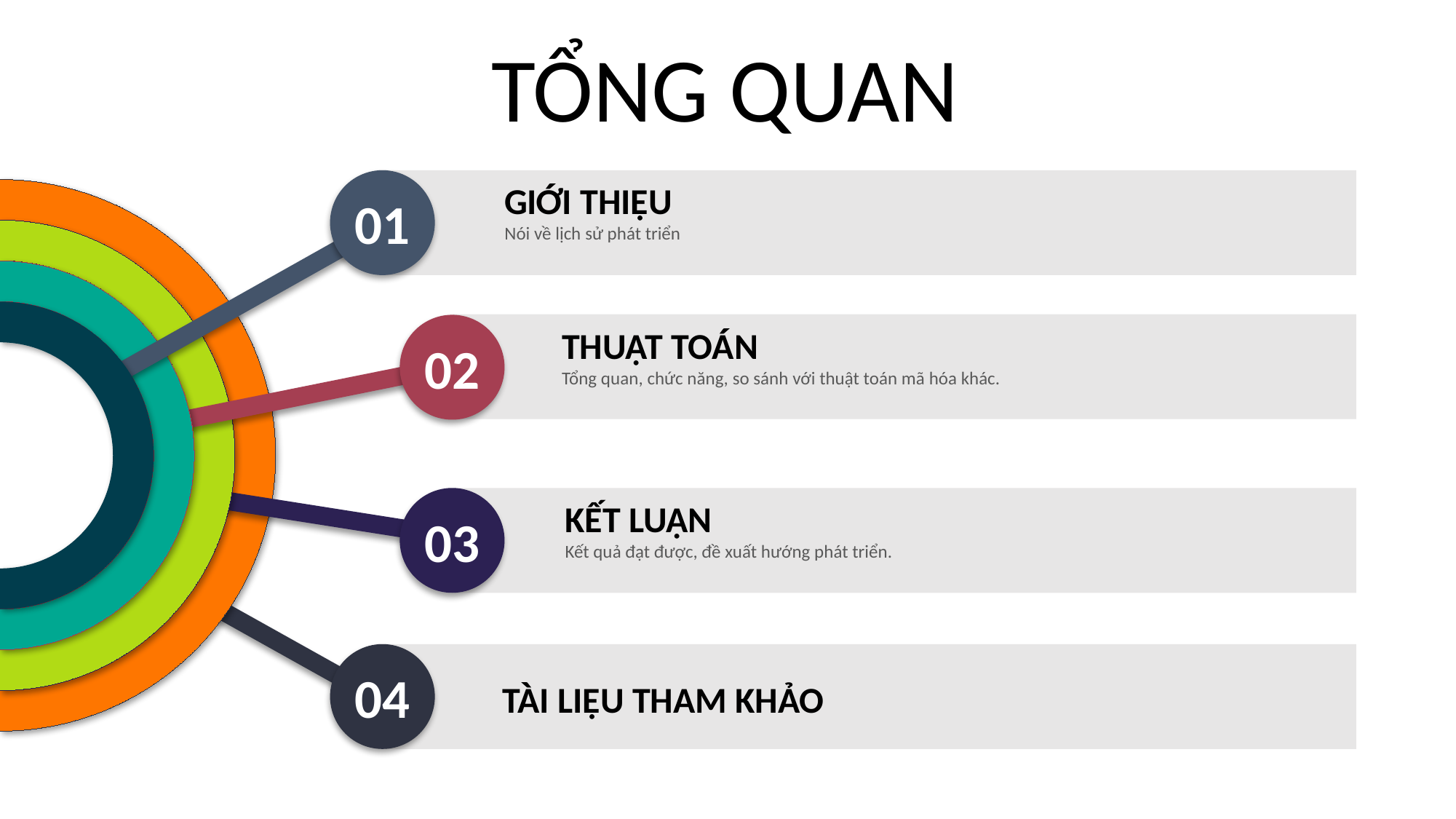

tổng quan
01

Giới thiệu
Nói về lịch sử phát triển

02
Thuật toán
Tổng quan, chức năng, so sánh với thuật toán mã hóa khác.
03

Kết luận
Kết quả đạt được, đề xuất hướng phát triển.
04

Tài liệu tham khảo